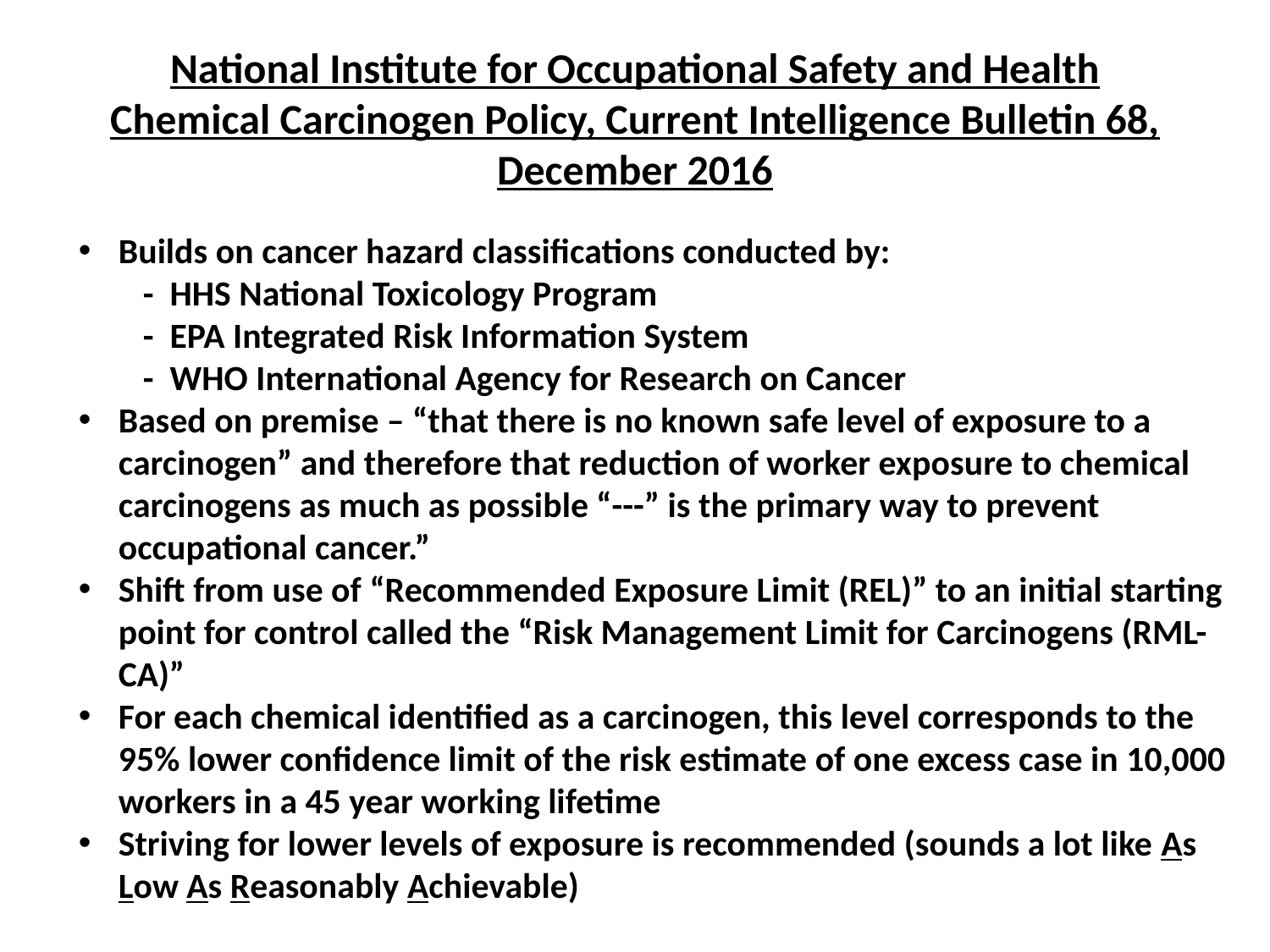

# National Institute for Occupational Safety and Health Chemical Carcinogen Policy, Current Intelligence Bulletin 68, December 2016
Builds on cancer hazard classifications conducted by:
        -  HHS National Toxicology Program
        -  EPA Integrated Risk Information System
        -  WHO International Agency for Research on Cancer
Based on premise – “that there is no known safe level of exposure to a carcinogen” and therefore that reduction of worker exposure to chemical carcinogens as much as possible “---” is the primary way to prevent occupational cancer.”
Shift from use of “Recommended Exposure Limit (REL)” to an initial starting point for control called the “Risk Management Limit for Carcinogens (RML-CA)”
For each chemical identified as a carcinogen, this level corresponds to the 95% lower confidence limit of the risk estimate of one excess case in 10,000 workers in a 45 year working lifetime
Striving for lower levels of exposure is recommended (sounds a lot like As Low As Reasonably Achievable)